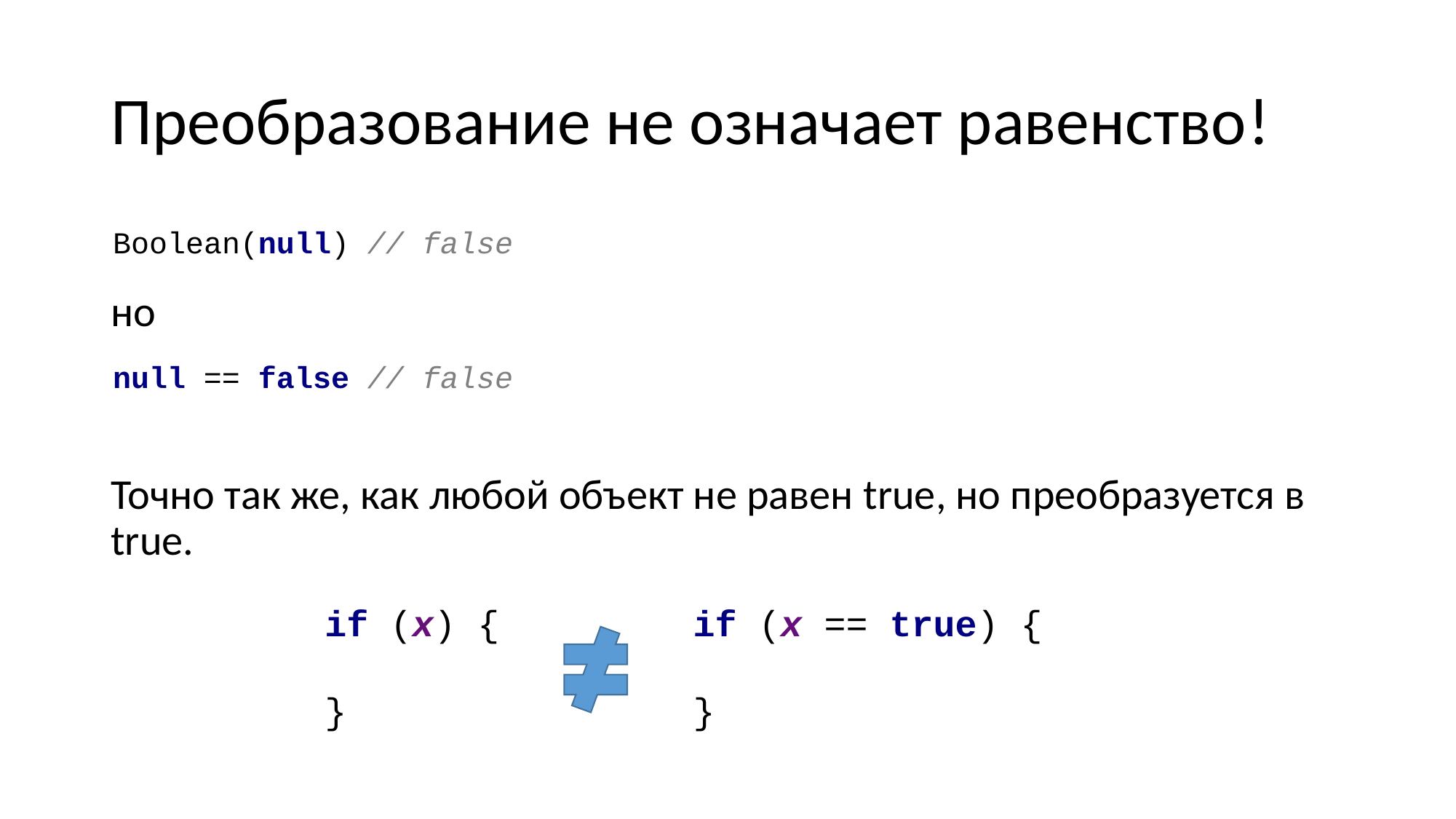

# Преобразование не означает равенство!

но

Точно так же, как любой объект не равен true, но преобразуется в true.

Boolean(null) // false
null == false // false
if (x == true) {
}
if (x) {
}